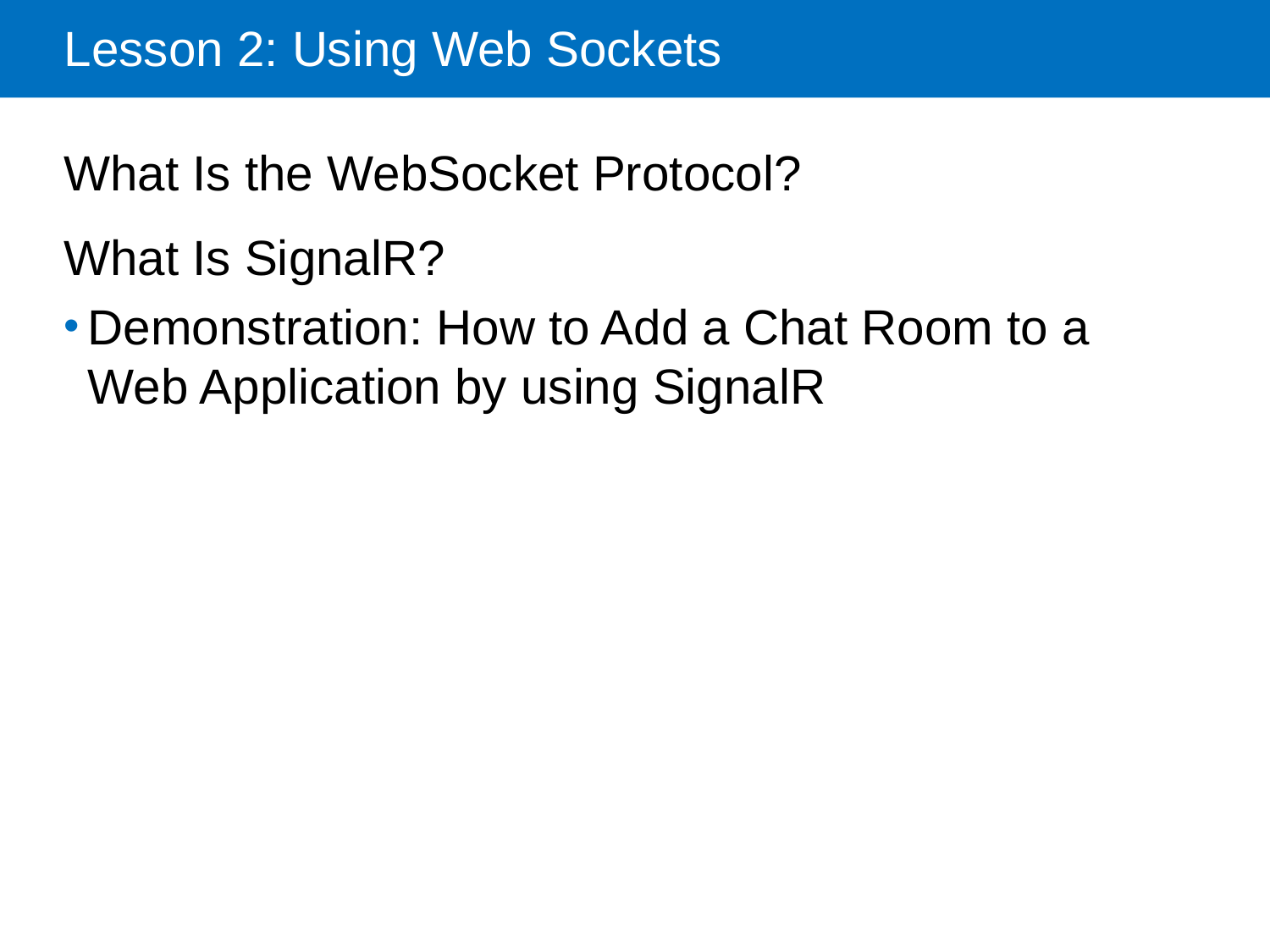

# Lesson 2: Using Web Sockets
What Is the WebSocket Protocol?
What Is SignalR?
Demonstration: How to Add a Chat Room to a Web Application by using SignalR